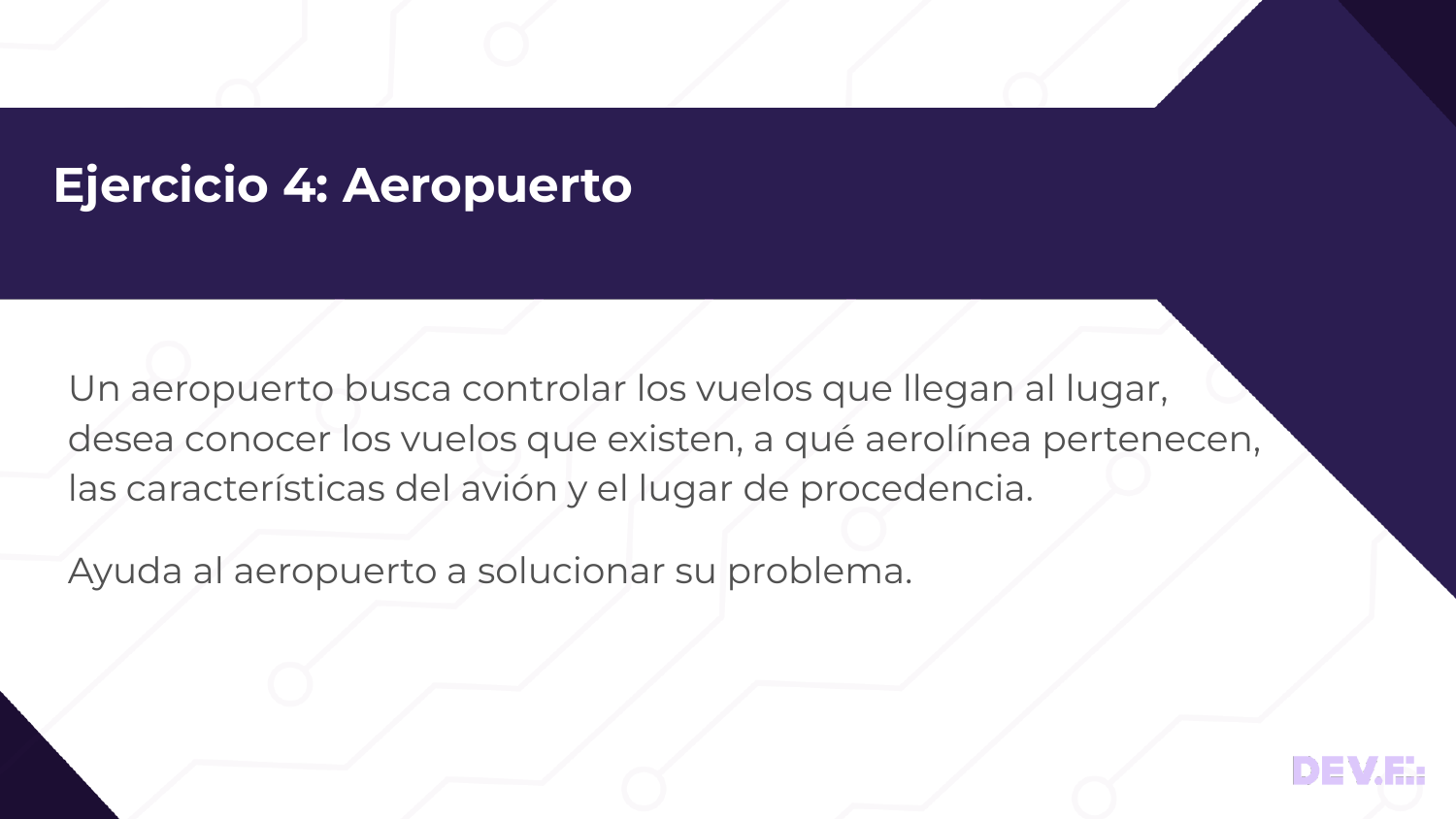

# Ejercicio 4: Aeropuerto

Un aeropuerto busca controlar los vuelos que llegan al lugar, desea conocer los vuelos que existen, a qué aerolínea pertenecen, las características del avión y el lugar de procedencia.
Ayuda al aeropuerto a solucionar su problema.